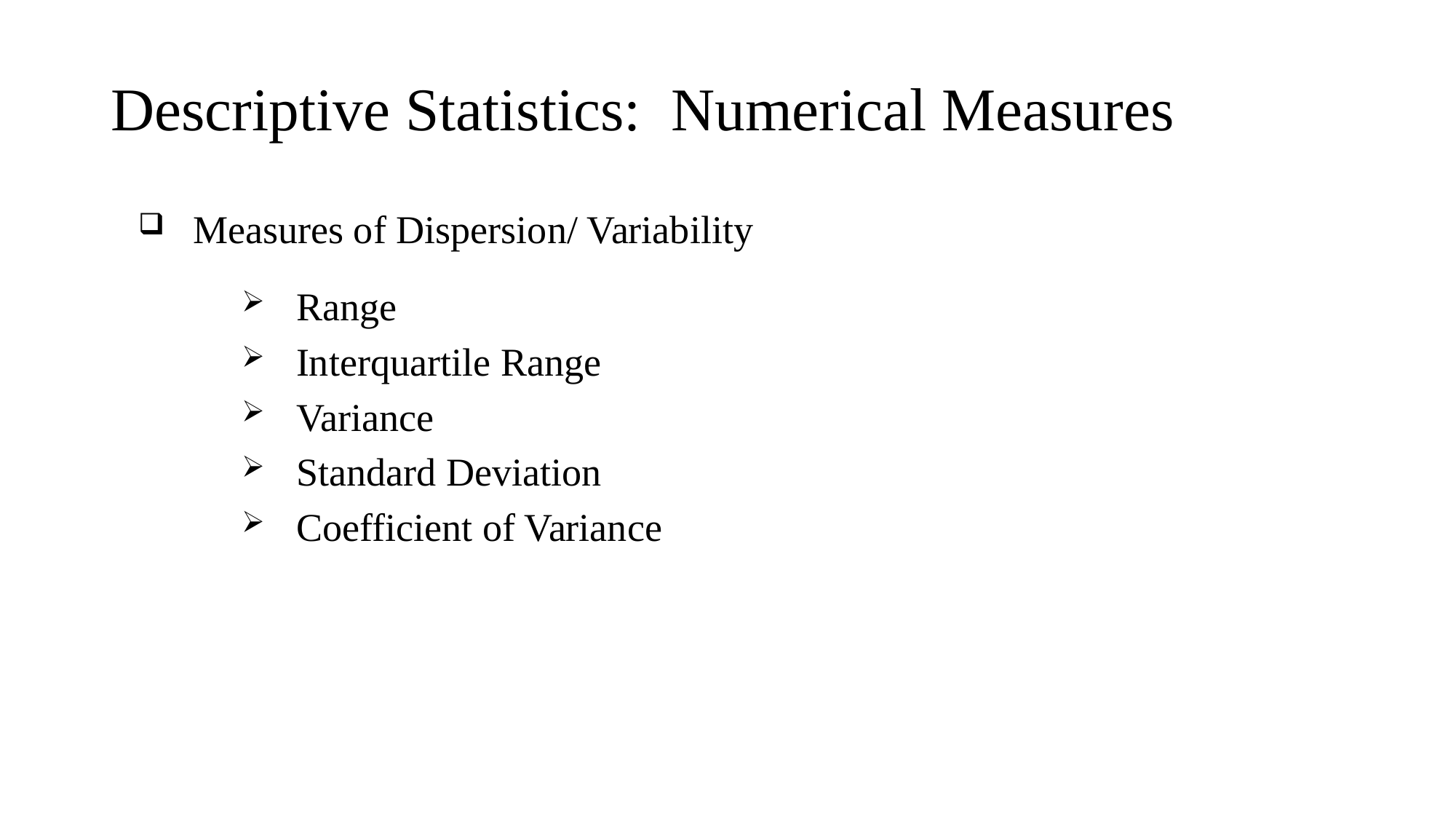

# Descriptive Statistics:  Numerical Measures
Measures of Dispersion/ Variability
Range
Interquartile Range
Variance
Standard Deviation
Coefficient of Variance